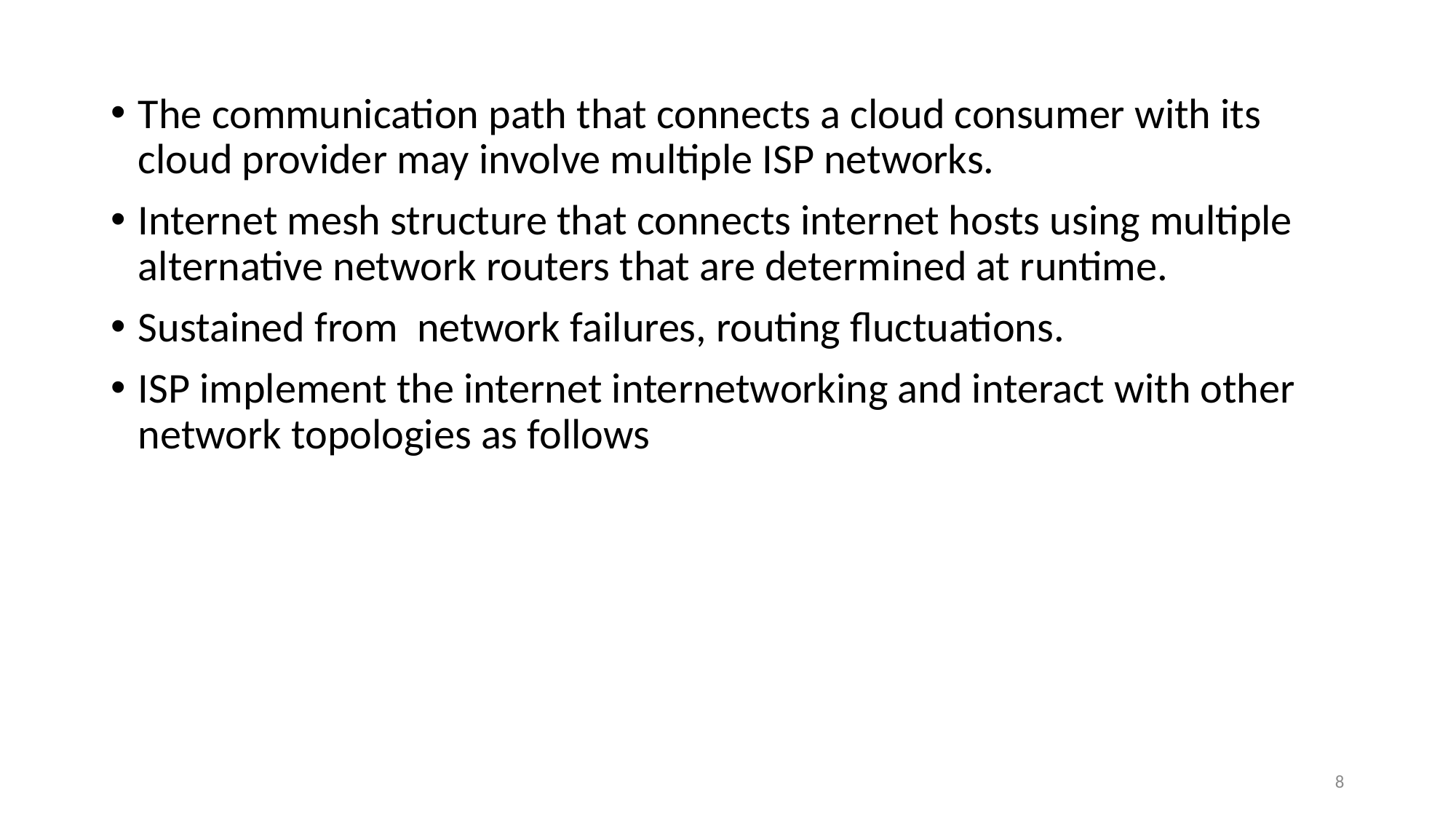

The communication path that connects a cloud consumer with its cloud provider may involve multiple ISP networks.
Internet mesh structure that connects internet hosts using multiple alternative network routers that are determined at runtime.
Sustained from  network failures, routing fluctuations.
ISP implement the internet internetworking and interact with other network topologies as follows
8